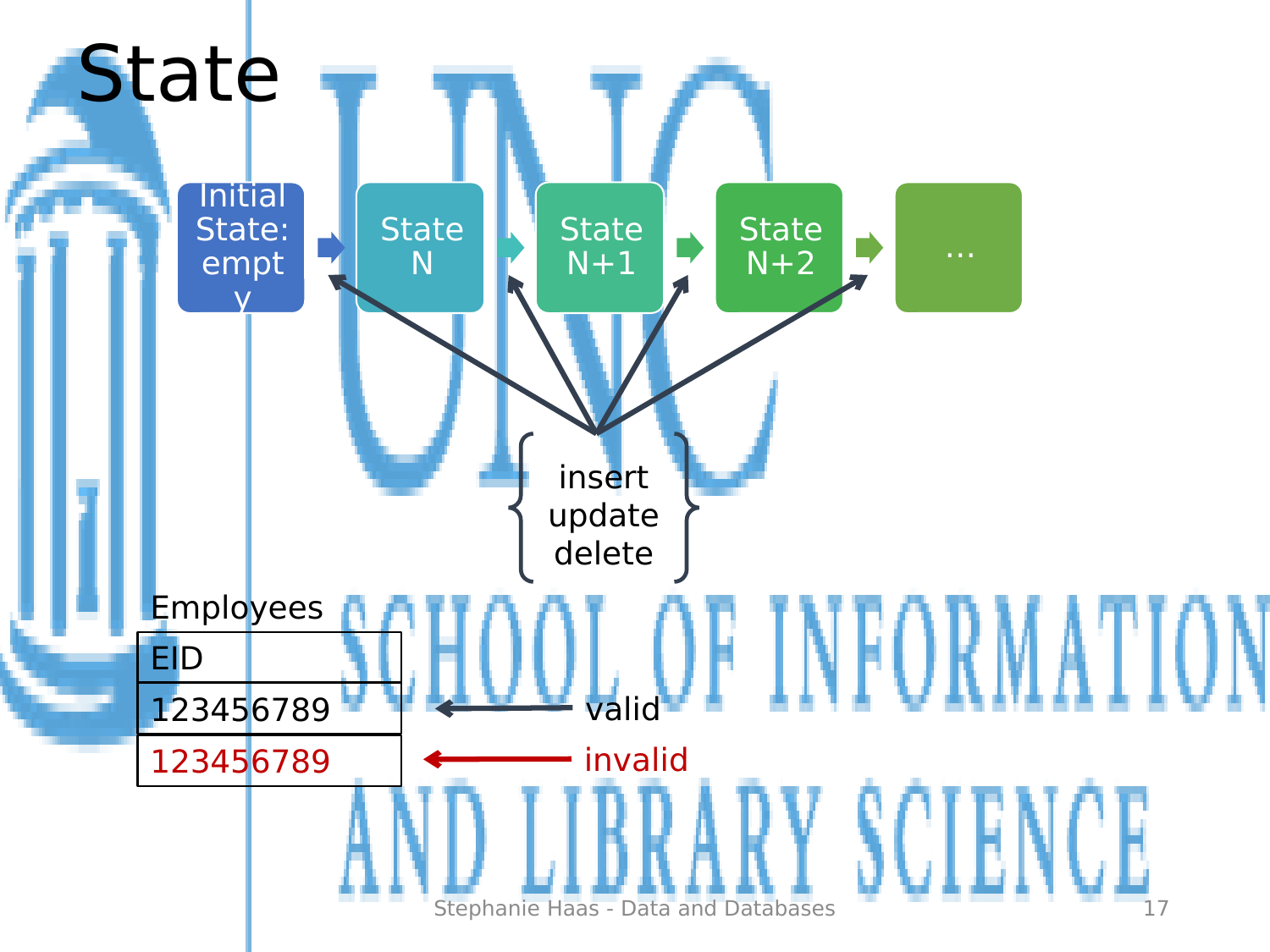

# State
Initial State: empty

State N

State N+1

State N+2

…
insert
update
delete
Employees
EID
valid
123456789
invalid
123456789

Stephanie Haas - Data and Databases
17